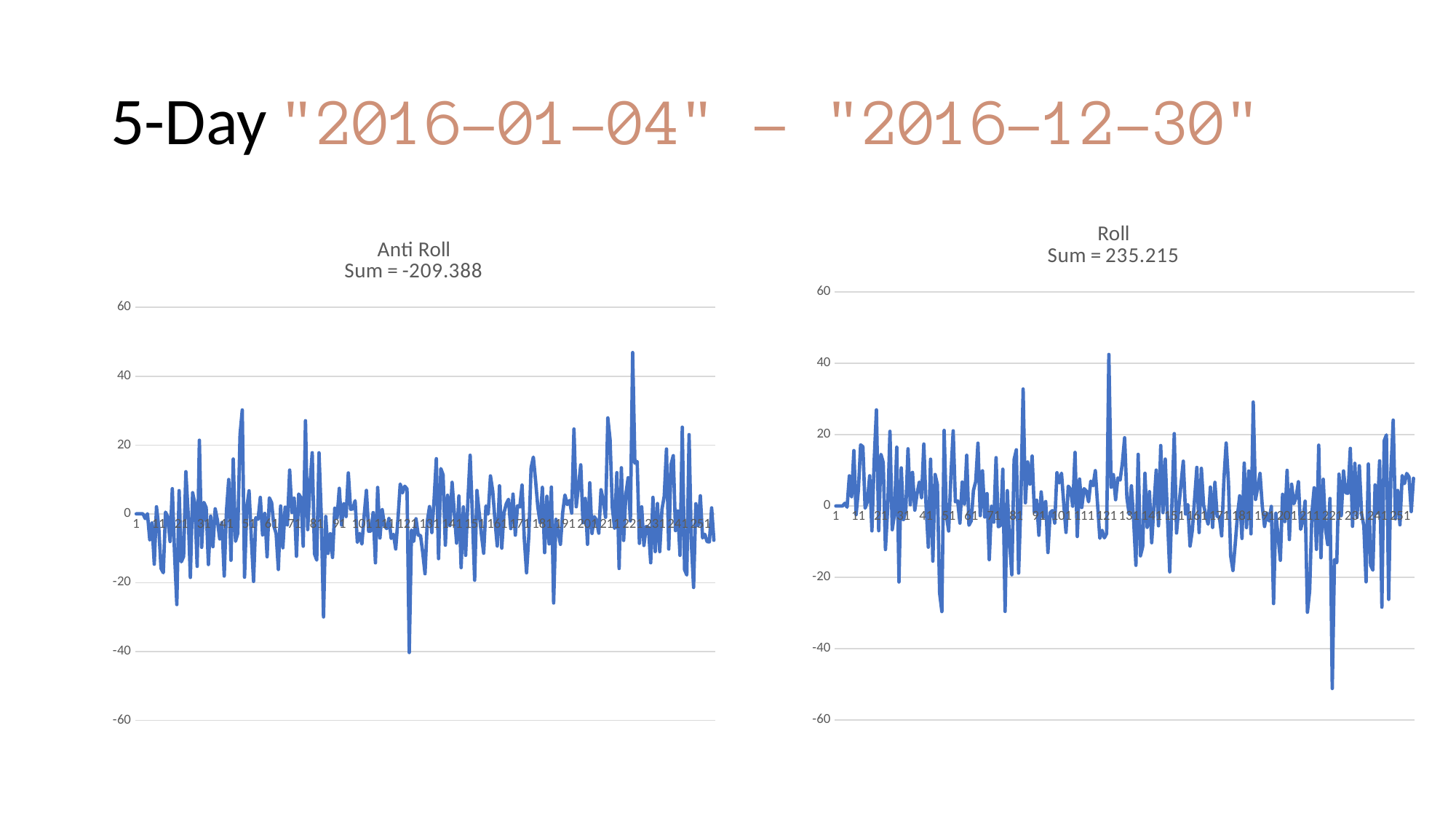

# 5-Day "2016-01-04" - "2016-12-30"

### Chart: Roll
Sum = 235.215

| Category | 5_Profit |
|---|---|

### Chart: Anti Roll
Sum = -209.388

| Category | 5_Profit |
|---|---|